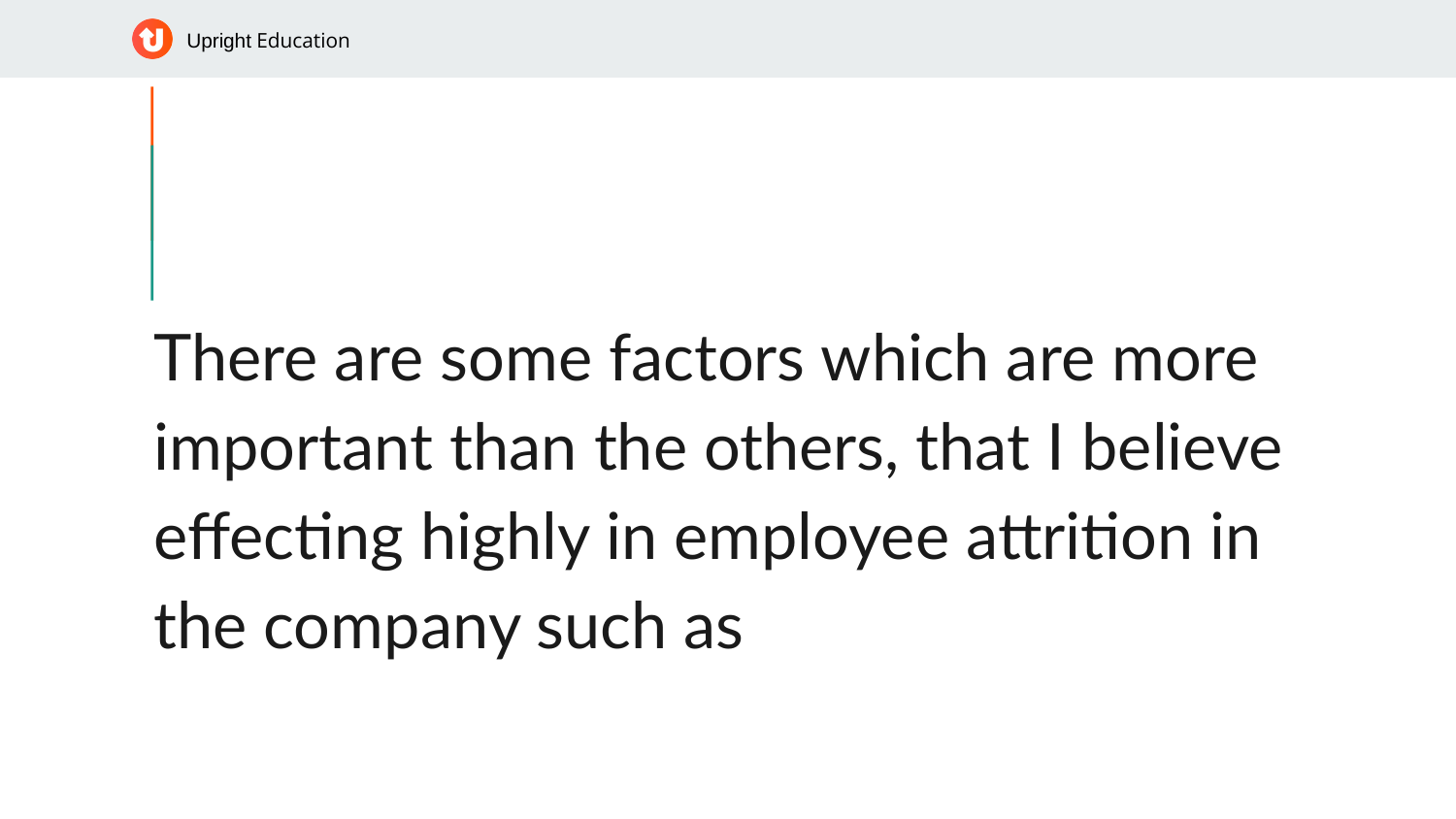

There are some factors which are more important than the others, that I believe effecting highly in employee attrition in the company such as